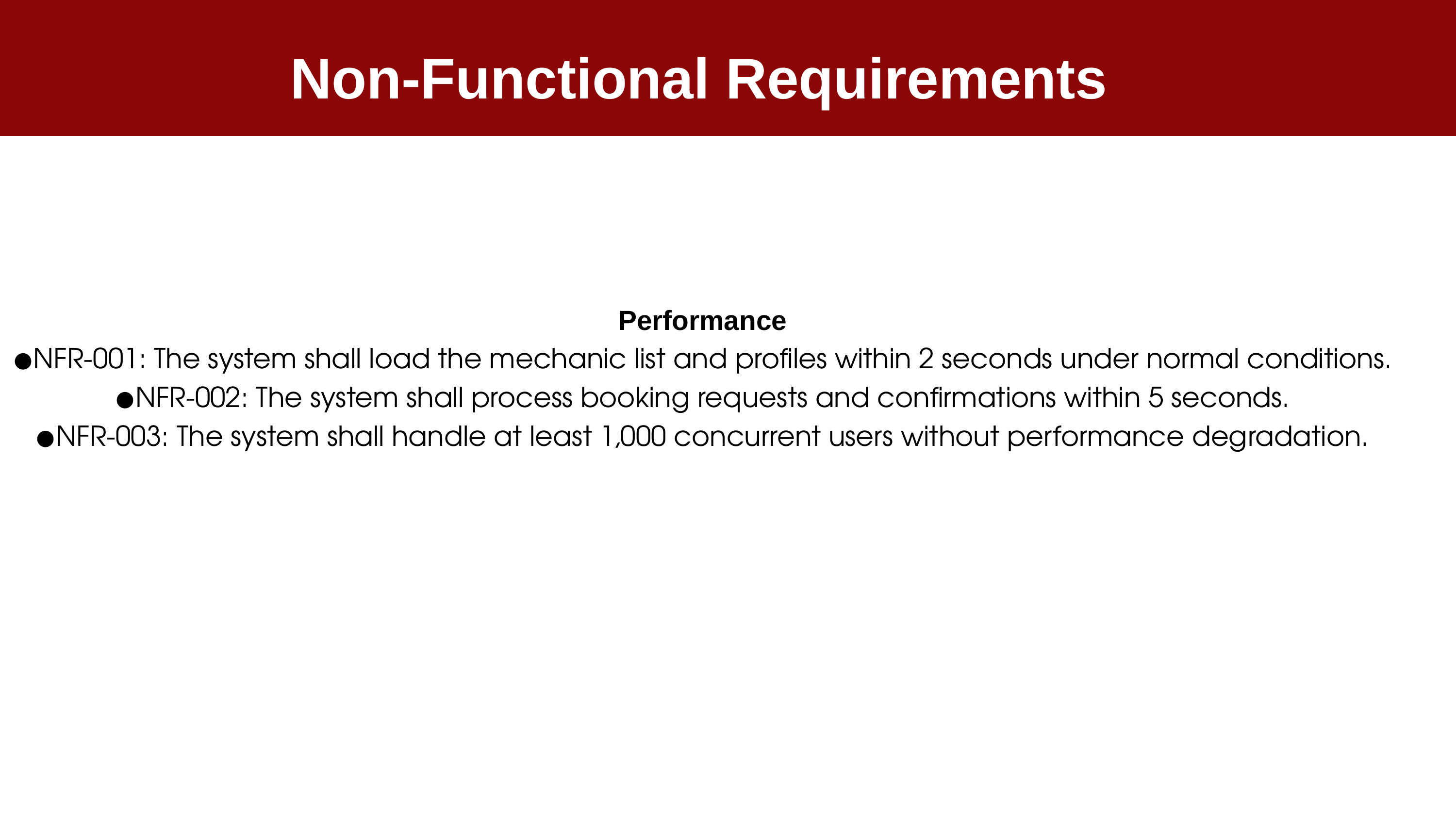

Non-Functional Requirements
Performance
●NFR-001: The system shall load the mechanic list and profiles within 2 seconds under normal conditions.
●NFR-002: The system shall process booking requests and confirmations within 5 seconds.
●NFR-003: The system shall handle at least 1,000 concurrent users without performance degradation.